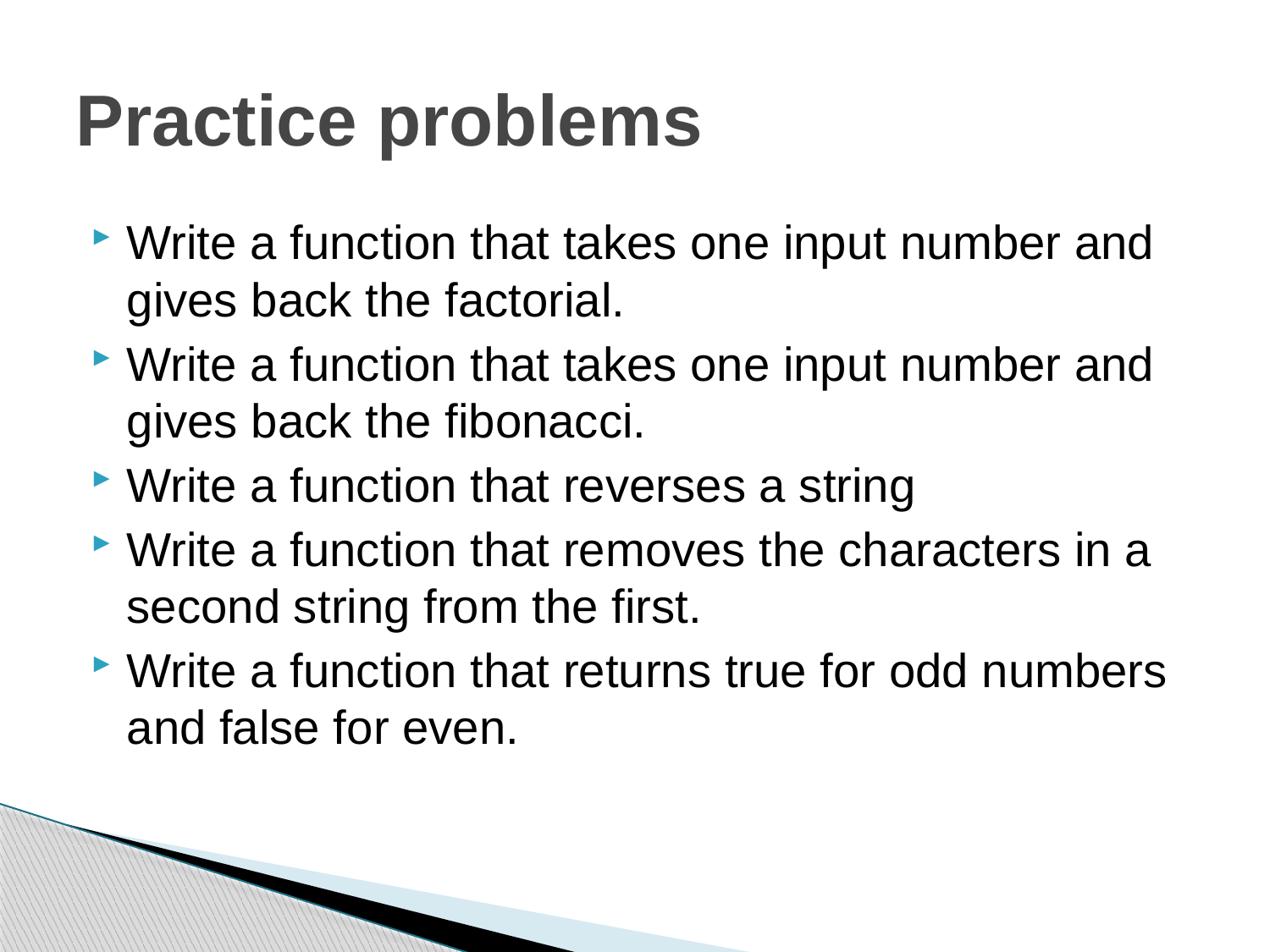

# Practice problems
Write a function that takes one input number and gives back the factorial.
Write a function that takes one input number and gives back the fibonacci.
Write a function that reverses a string
Write a function that removes the characters in a second string from the first.
Write a function that returns true for odd numbers and false for even.